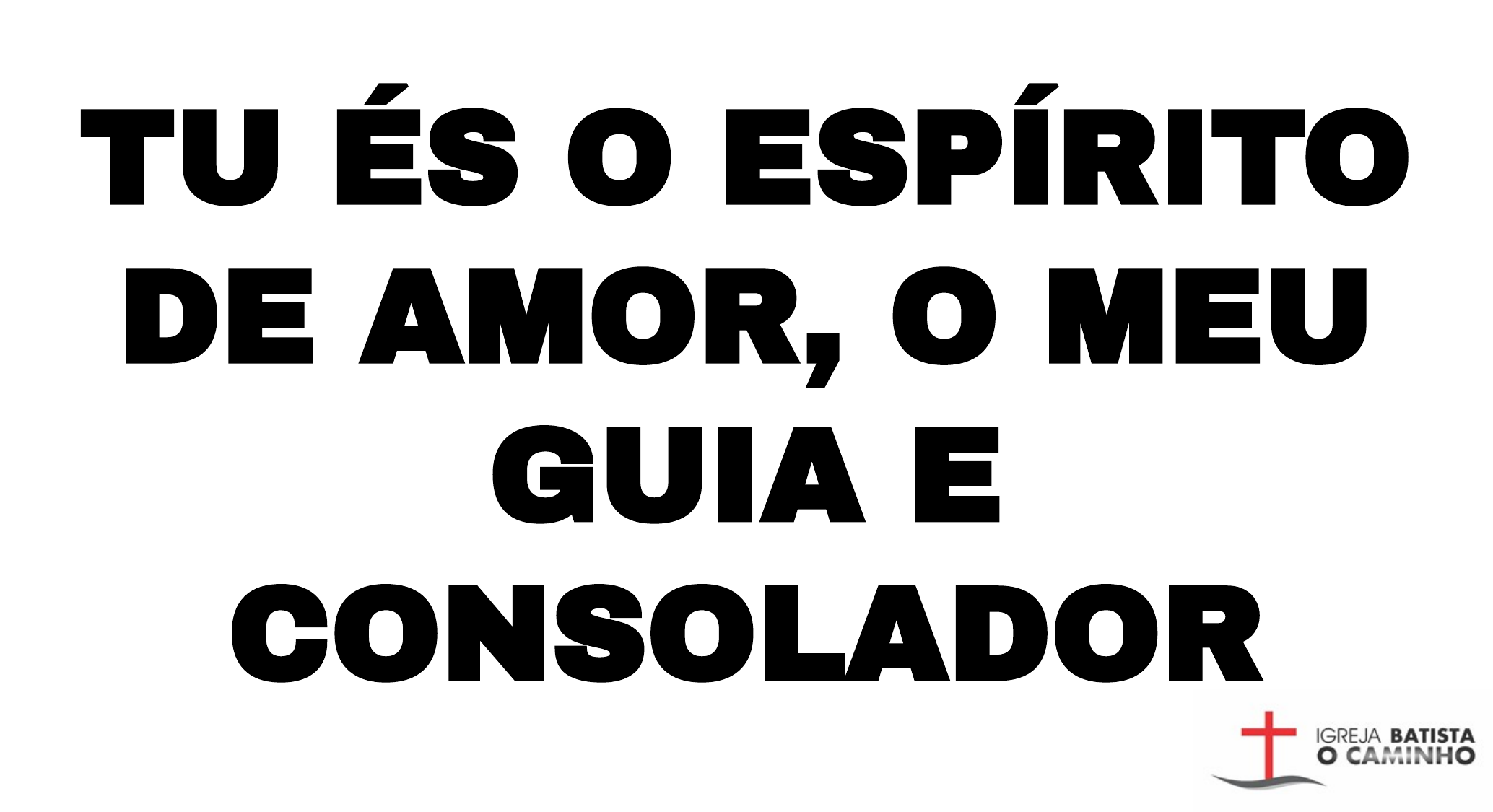

TU ÉS O ESPÍRITO DE AMOR, O MEU GUIA E CONSOLADOR